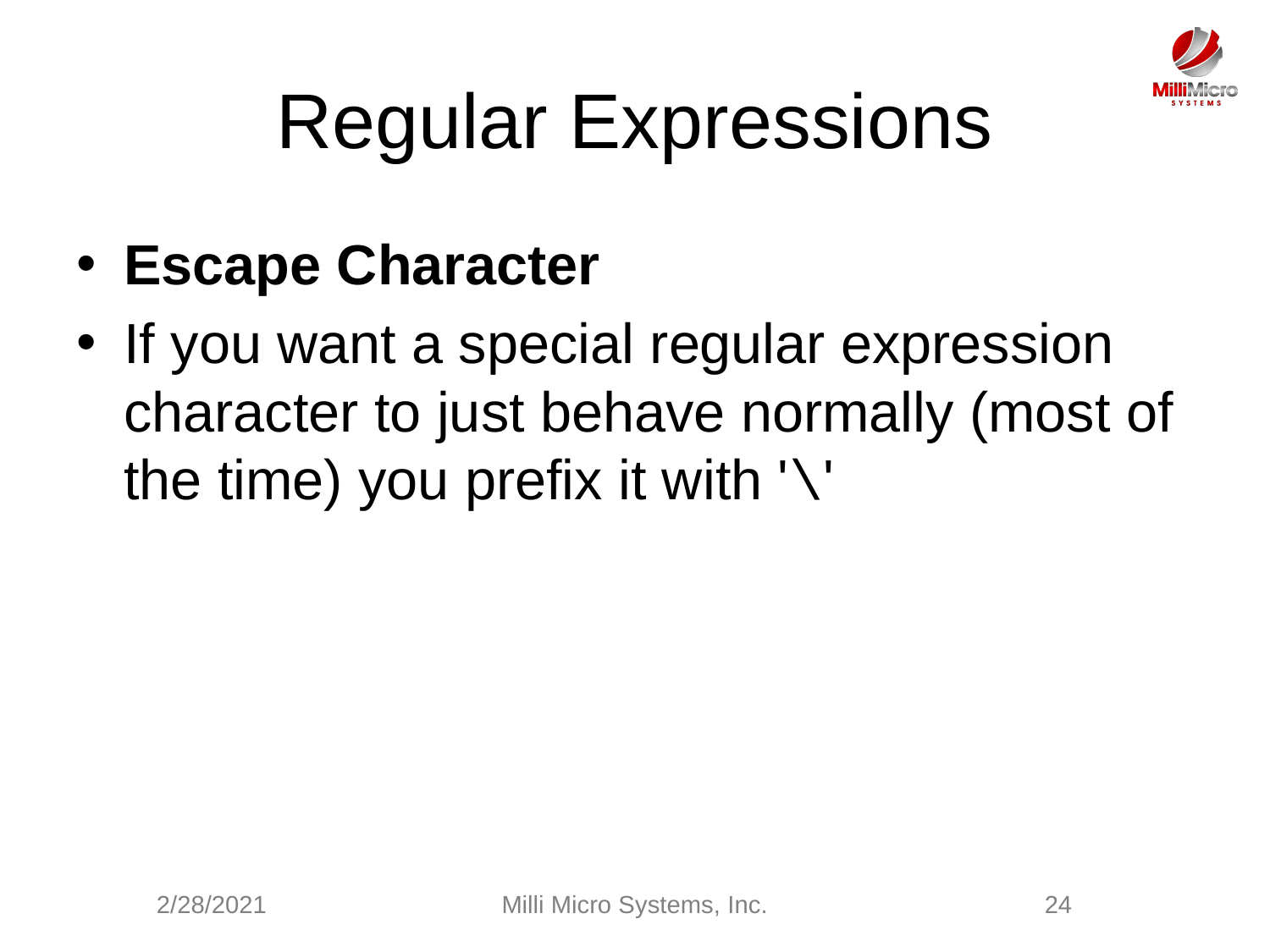

# Regular Expressions
Escape Character
If you want a special regular expression character to just behave normally (most of the time) you prefix it with '\'

2/28/2021
Milli Micro Systems, Inc.
24